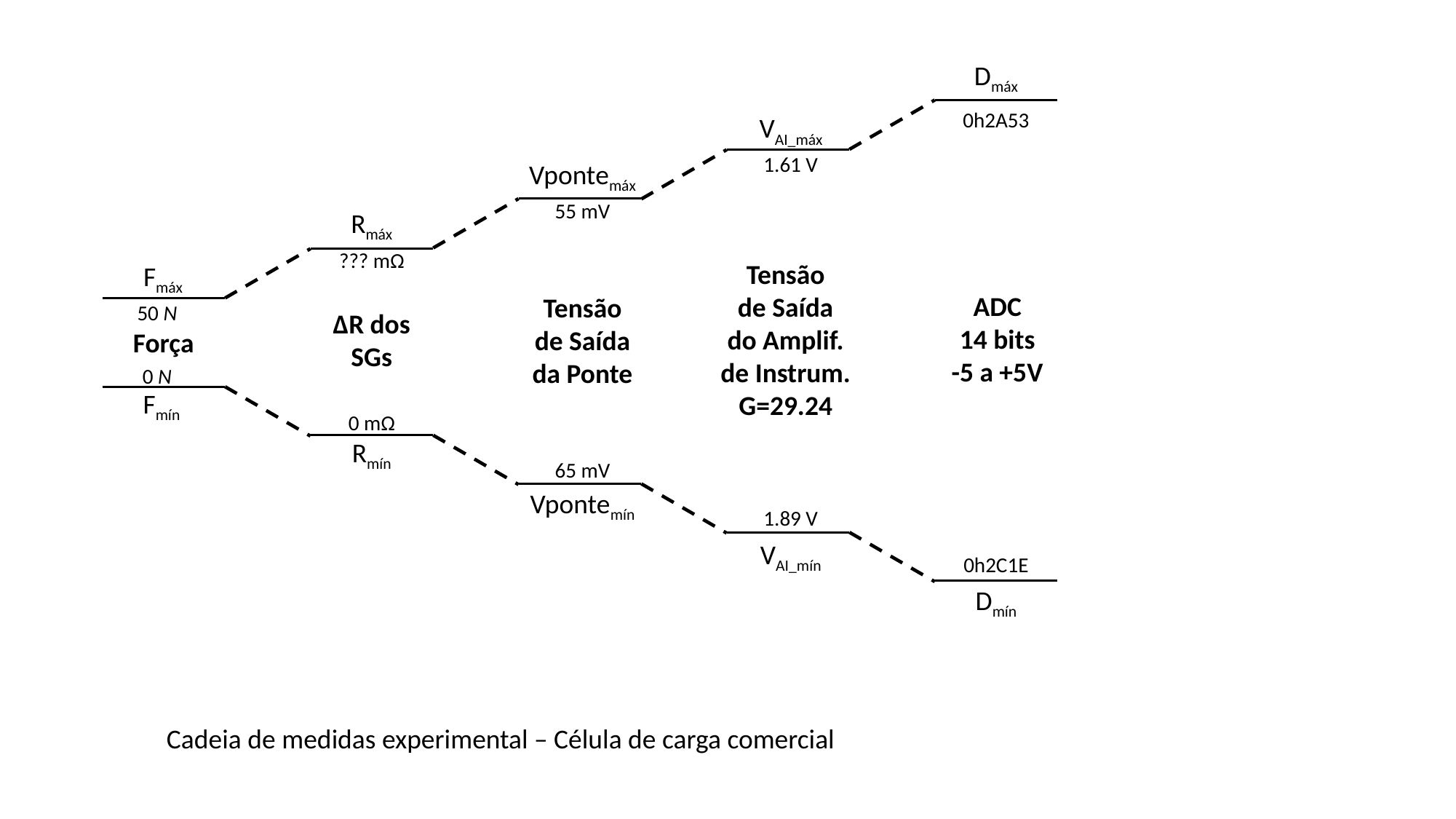

Dmáx
0h2A53
VAI_máx
1.61 V
Vpontemáx
55 mV
Rmáx
??? mΩ
Tensão
de Saída
do Amplif.
de Instrum.
G=29.24
Fmáx
ADC
14 bits
-5 a +5V
Tensão
de Saída
da Ponte
50 N
ΔR dos
SGs
Força
0 N
Fmín
0 mΩ
Rmín
65 mV
Vpontemín
1.89 V
VAI_mín
0h2C1E
Dmín
Cadeia de medidas experimental – Célula de carga comercial